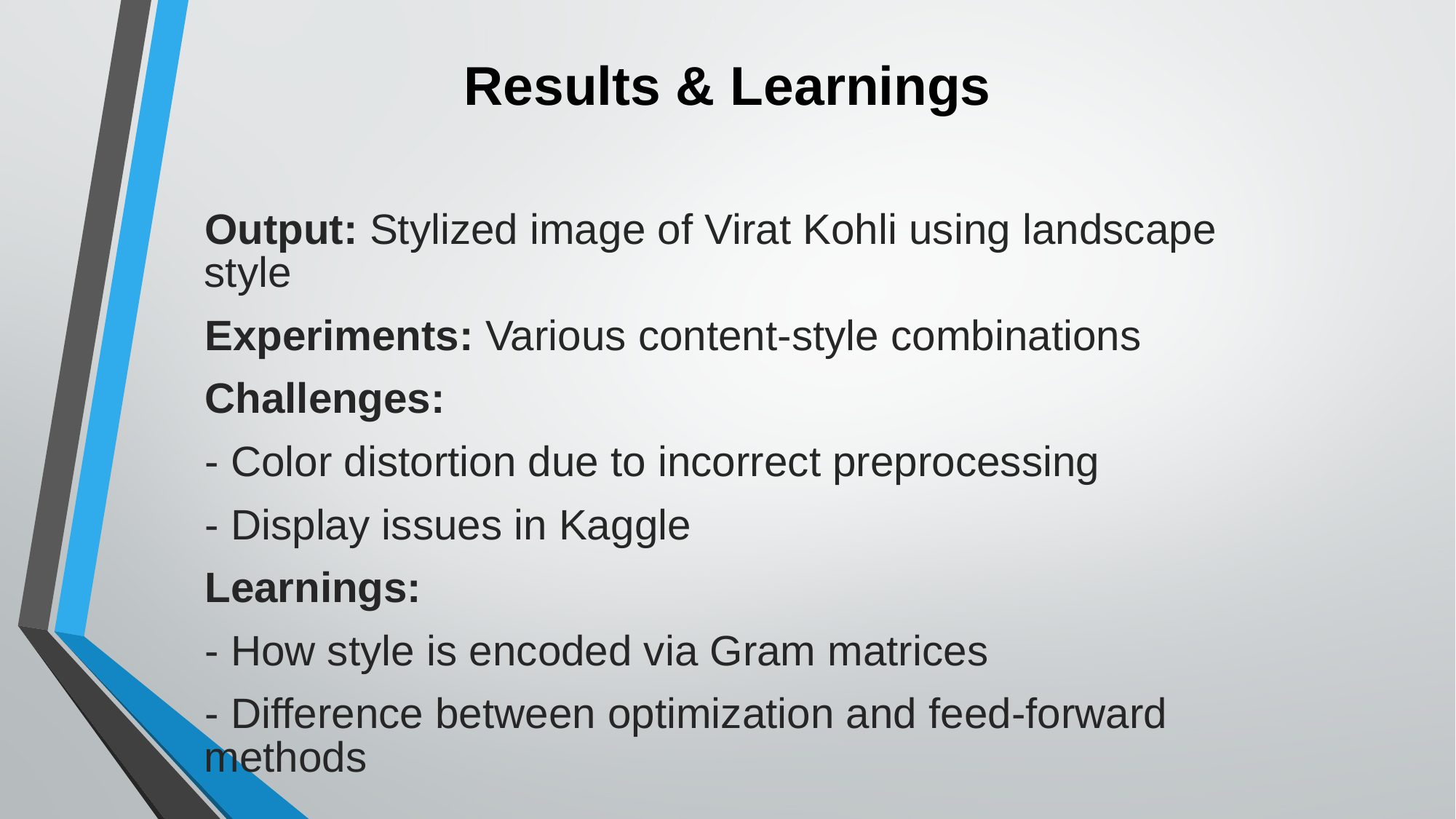

Results & Learnings
Output: Stylized image of Virat Kohli using landscape style
Experiments: Various content-style combinations
Challenges:
- Color distortion due to incorrect preprocessing
- Display issues in Kaggle
Learnings:
- How style is encoded via Gram matrices
- Difference between optimization and feed-forward methods